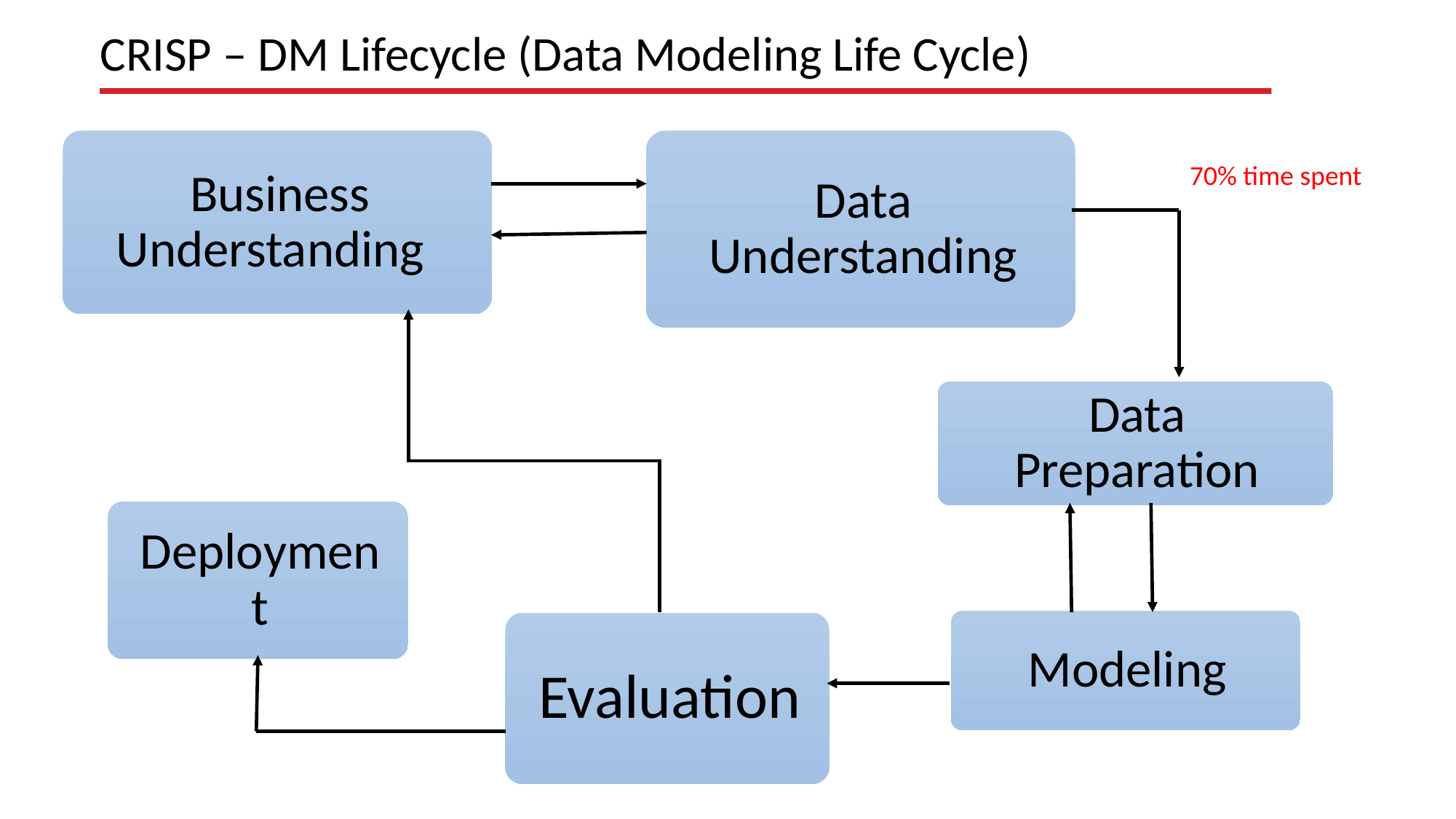

# CRISP – DM Lifecycle (Data Modeling Life Cycle)

Evaluation
Deployment
Business Understanding
Data Understanding
Modeling
Data Preparation
70% time spent